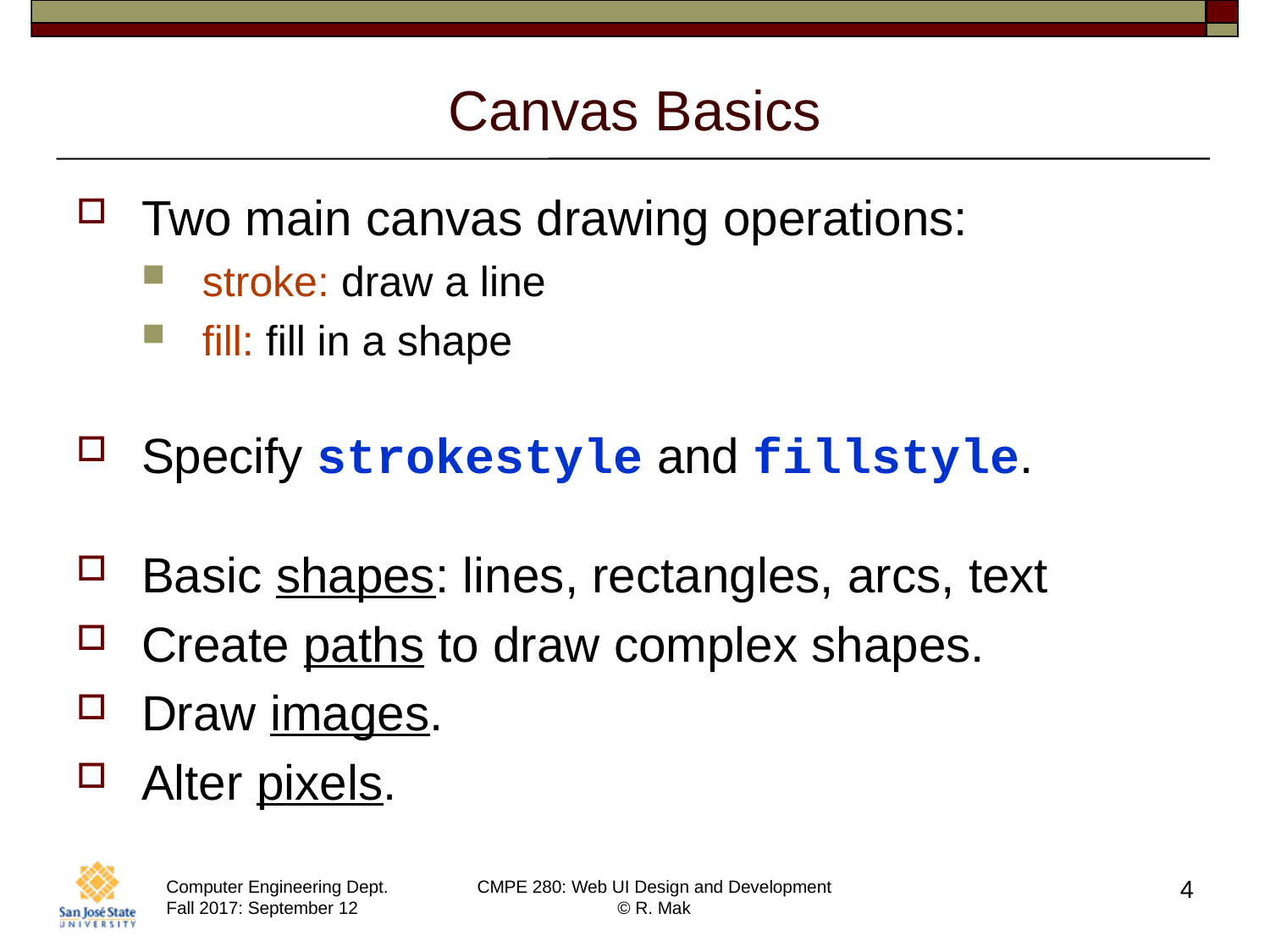

# Canvas Basics
Two main canvas drawing operations:
stroke: draw a line
fill: fill in a shape

Specify strokestyle and fillstyle.

Basic shapes: lines, rectangles, arcs, text
Create paths to draw complex shapes.
Draw images.
Alter pixels.
4